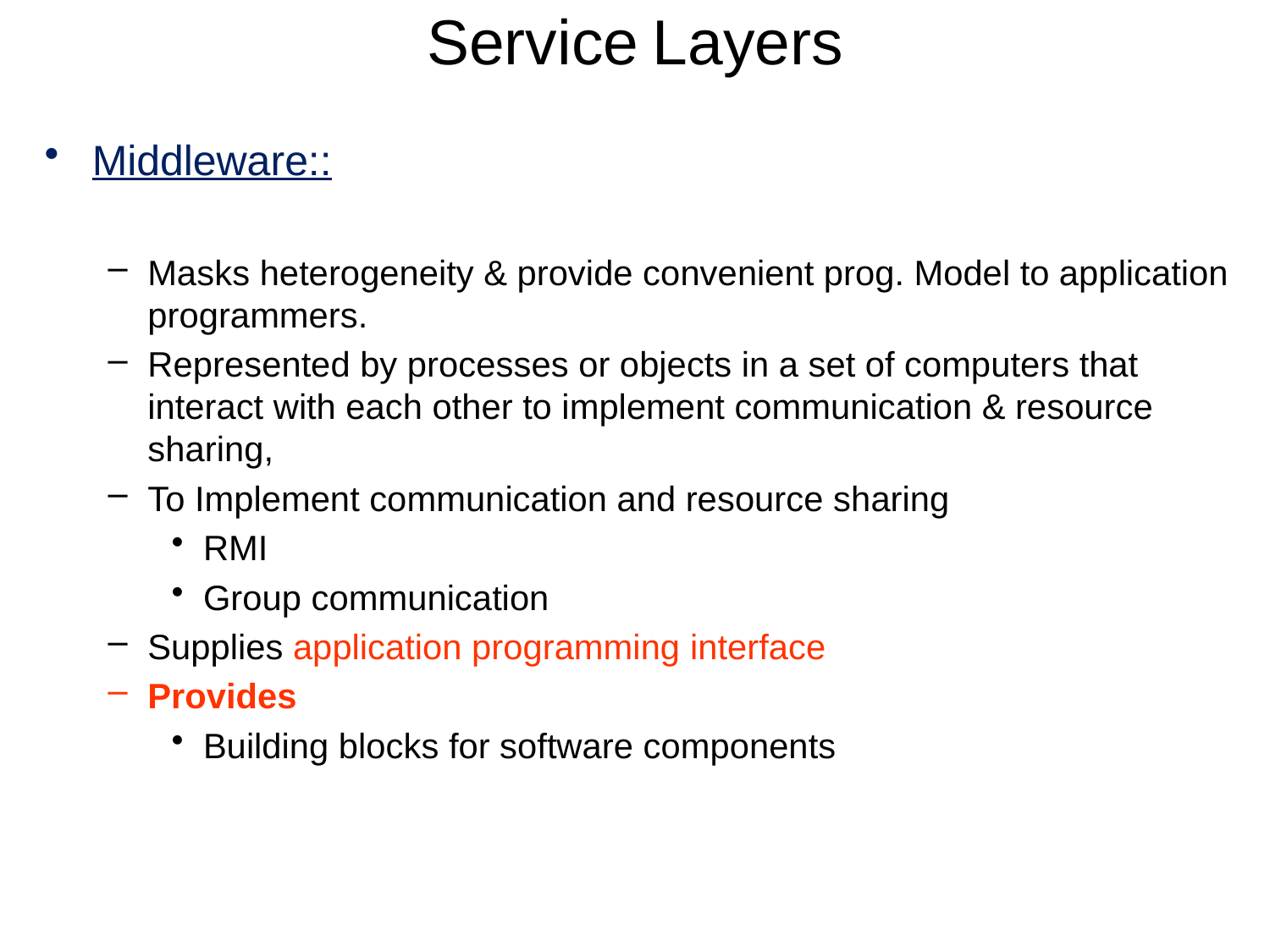

# Service Layers
Middleware::

Masks heterogeneity & provide convenient prog. Model to application programmers.
Represented by processes or objects in a set of computers that interact with each other to implement communication & resource sharing,
To Implement communication and resource sharing
RMI
Group communication
Supplies application programming interface
Provides
Building blocks for software components